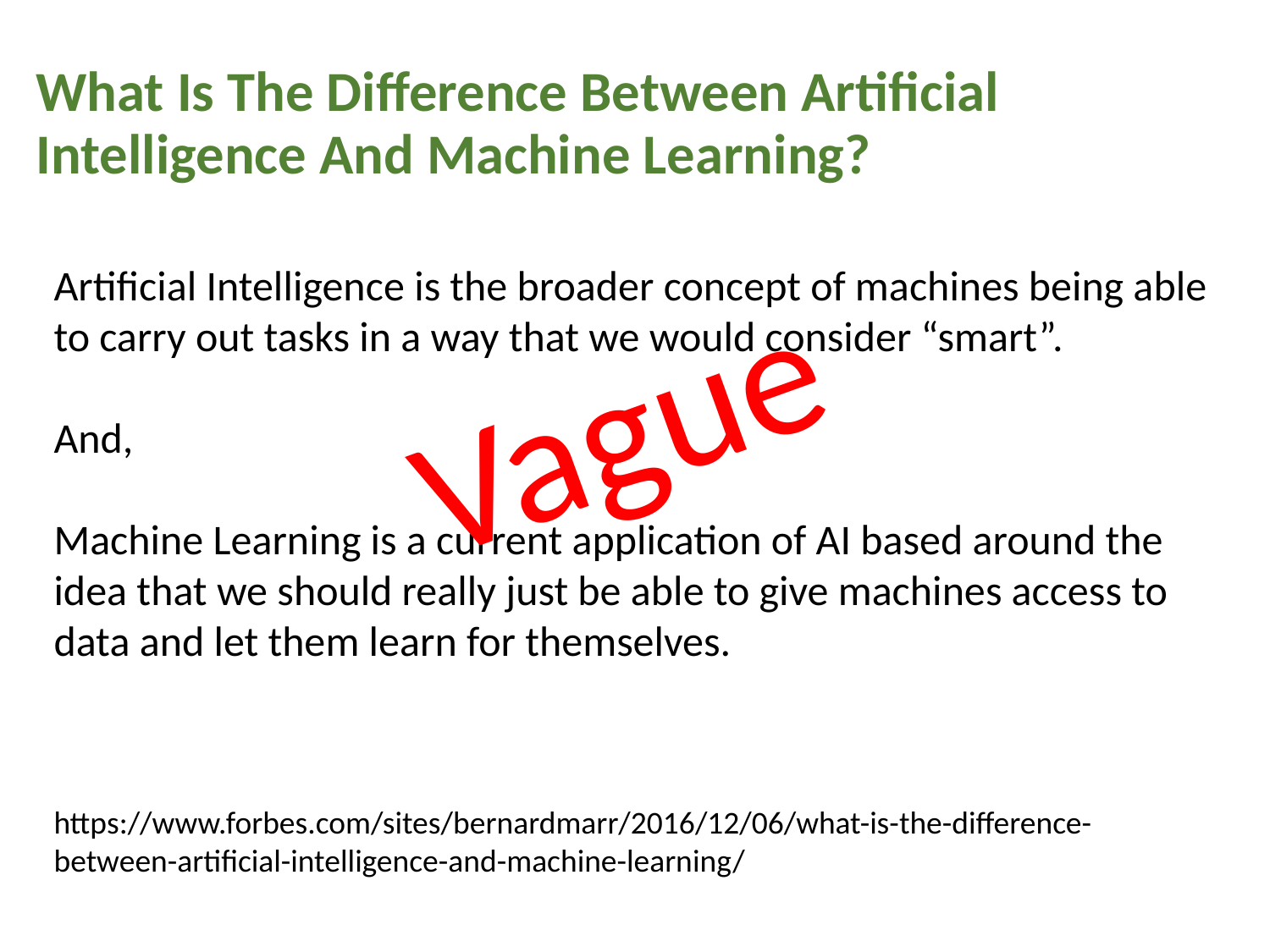

What Is The Difference Between Artificial Intelligence And Machine Learning?
Artificial Intelligence is the broader concept of machines being able to carry out tasks in a way that we would consider “smart”.

And,

Machine Learning is a current application of AI based around the idea that we should really just be able to give machines access to data and let them learn for themselves.
Vague
https://www.forbes.com/sites/bernardmarr/2016/12/06/what-is-the-difference-between-artificial-intelligence-and-machine-learning/